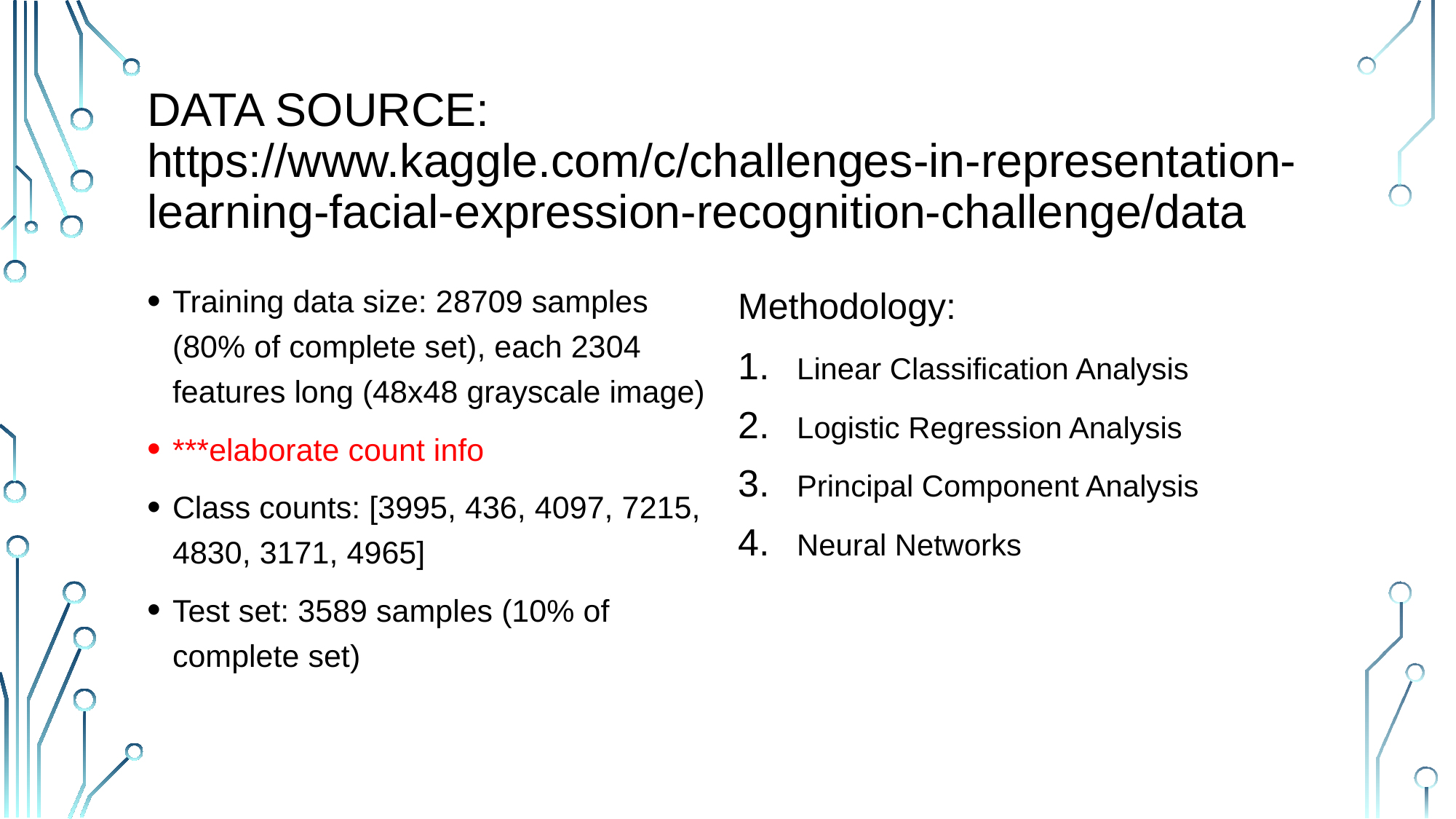

# Data source: https://www.kaggle.com/c/challenges-in-representation-learning-facial-expression-recognition-challenge/data
Training data size: 28709 samples (80% of complete set), each 2304 features long (48x48 grayscale image)
***elaborate count info
Class counts: [3995, 436, 4097, 7215, 4830, 3171, 4965]
Test set: 3589 samples (10% of complete set)
Methodology:
Linear Classification Analysis
Logistic Regression Analysis
Principal Component Analysis
Neural Networks